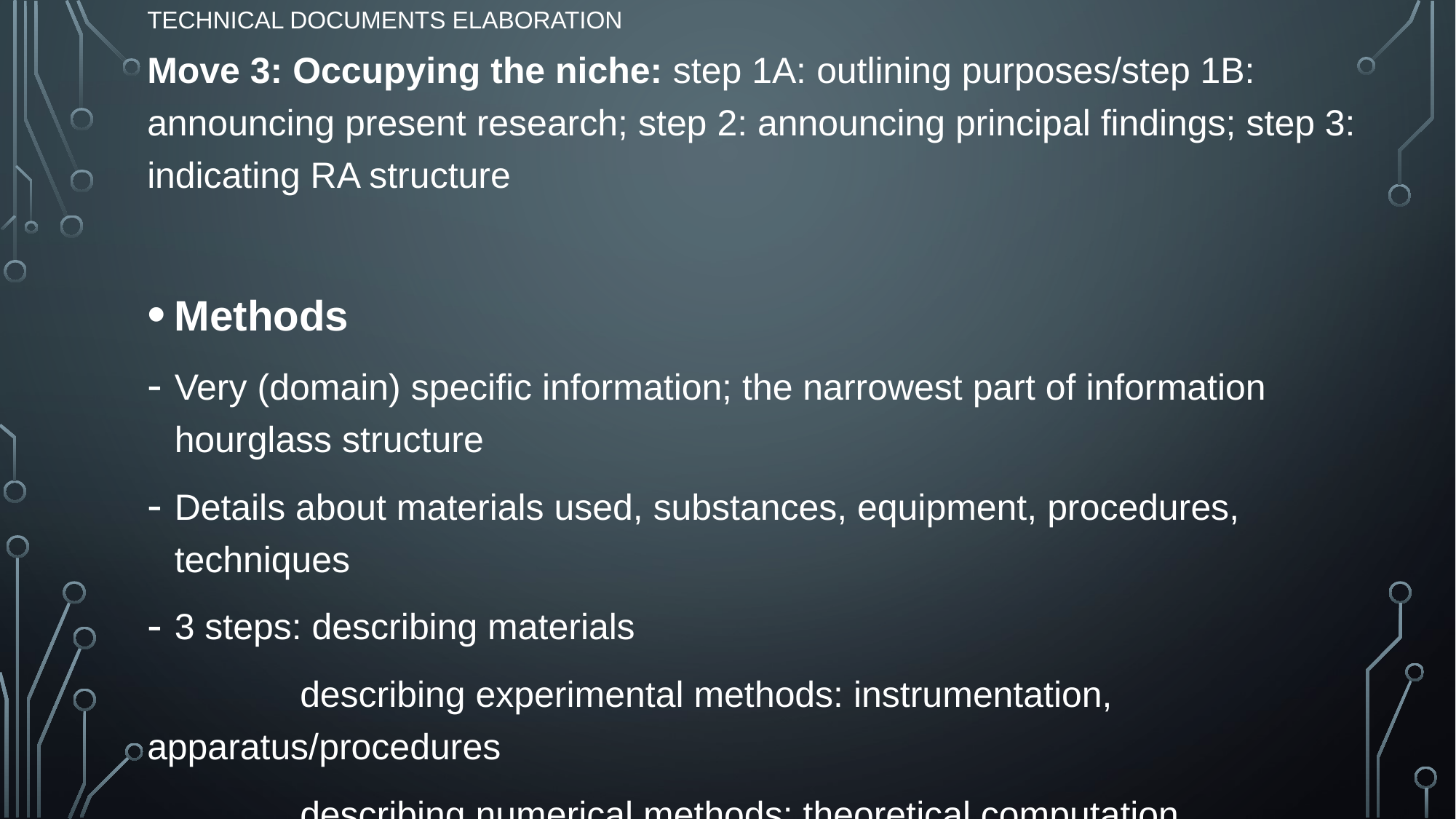

# TECHNICAL DOCUMENTS ELABORATION
Move 3: Occupying the niche: step 1A: outlining purposes/step 1B: announcing present research; step 2: announcing principal findings; step 3: indicating RA structure

Methods
Very (domain) specific information; the narrowest part of information hourglass structure
Details about materials used, substances, equipment, procedures, techniques
3 steps: describing materials
               describing experimental methods: instrumentation, apparatus/procedures
               describing numerical methods: theoretical computation, mathematical calculation etc.